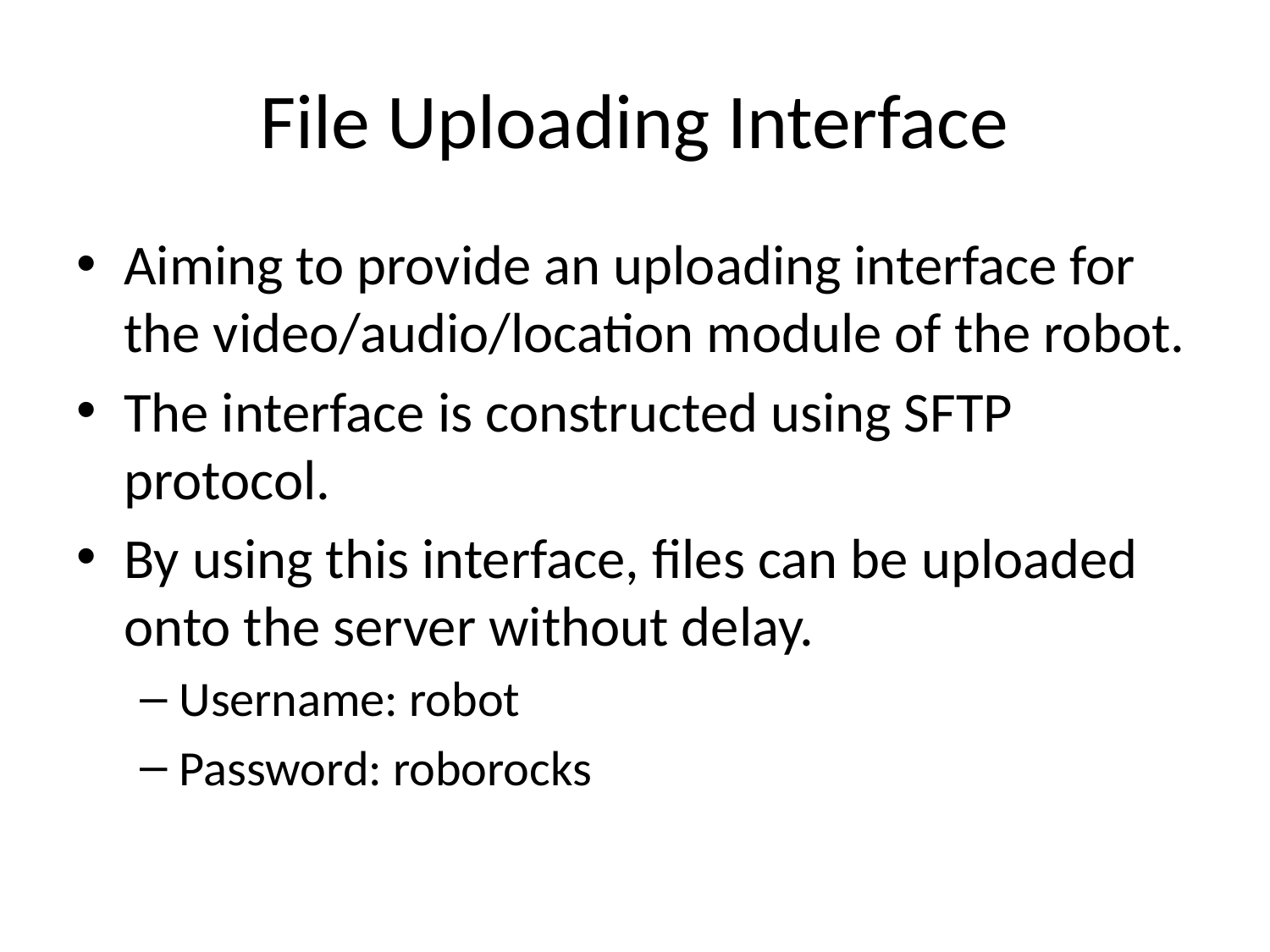

# File Uploading Interface
Aiming to provide an uploading interface for the video/audio/location module of the robot.
The interface is constructed using SFTP protocol.
By using this interface, files can be uploaded onto the server without delay.
Username: robot
Password: roborocks